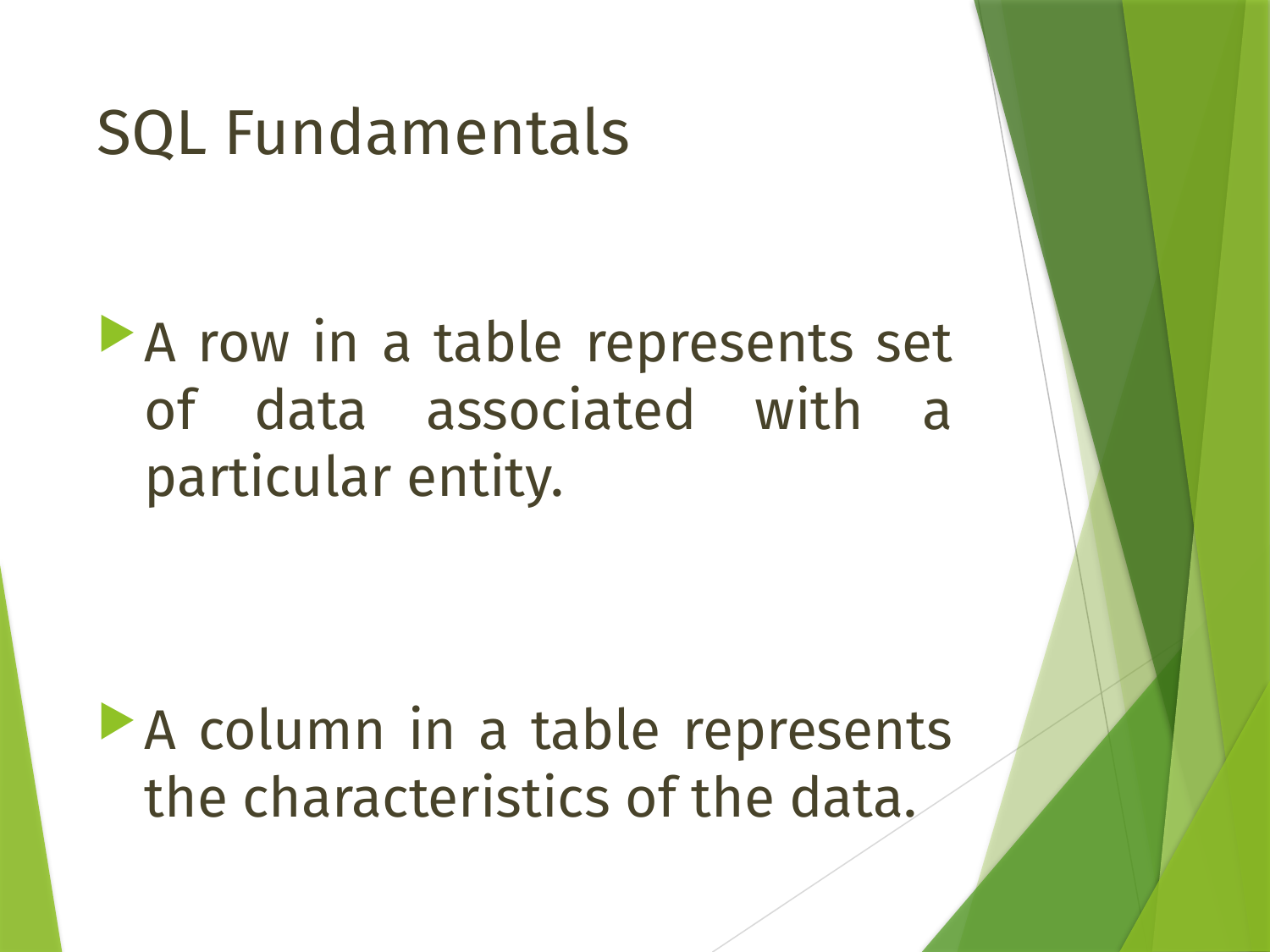

# SQL Fundamentals
A row in a table represents set of data associated with a particular entity.

A column in a table represents the characteristics of the data.